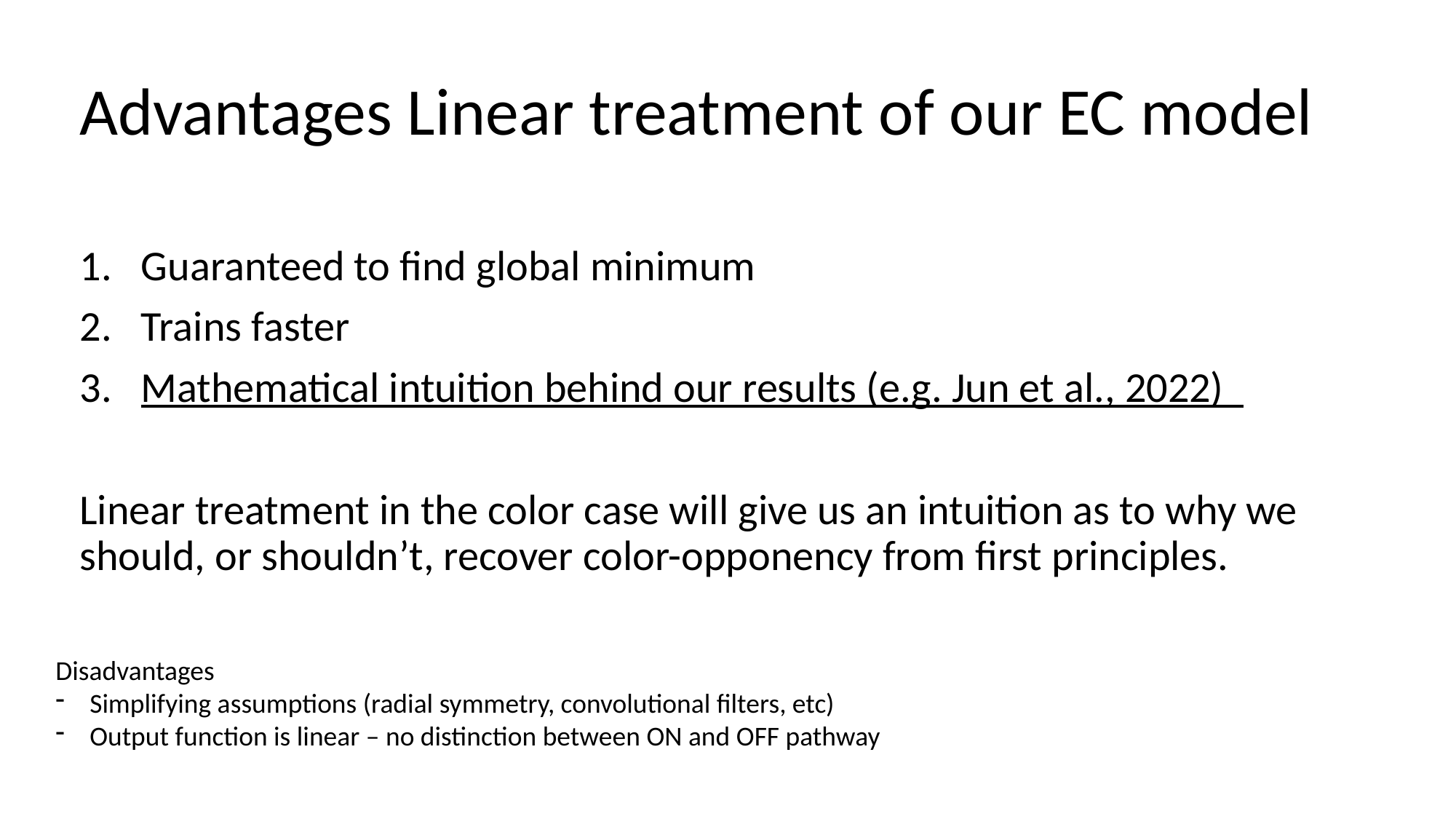

# Advantages Linear treatment of our EC model
Guaranteed to find global minimum
Trains faster
Mathematical intuition behind our results (e.g. Jun et al., 2022)

Linear treatment in the color case will give us an intuition as to why we should, or shouldn’t, recover color-opponency from first principles.
Disadvantages
Simplifying assumptions (radial symmetry, convolutional filters, etc)
Output function is linear – no distinction between ON and OFF pathway